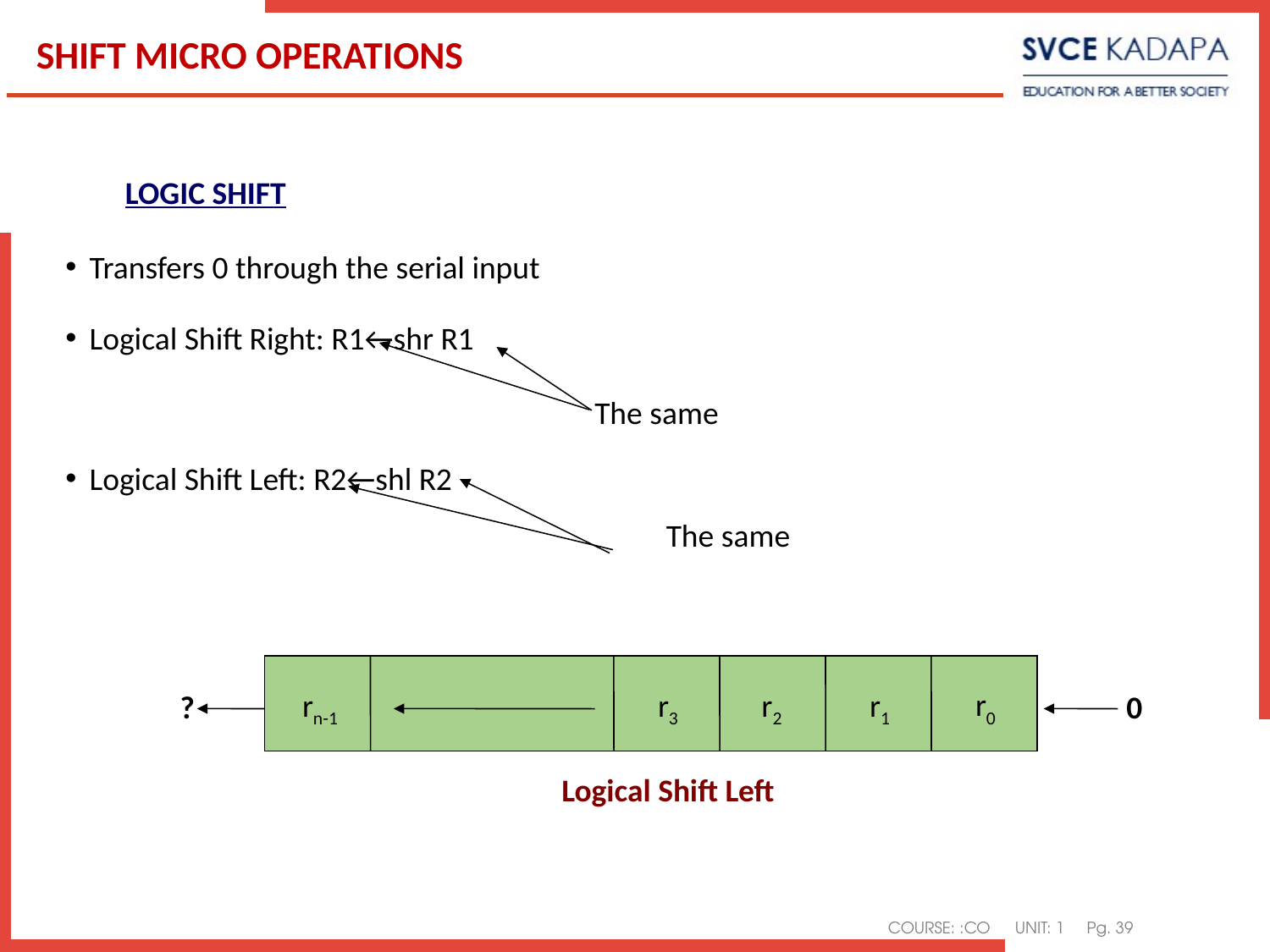

# SHIFT MICRO OPERATIONS
LOGIC SHIFT
Transfers 0 through the serial input
Logical Shift Right: R1←shr R1

Logical Shift Left: R2←shl R2

The same

The same

r0
rn-1
r3
r2
r1
0
?

Logical Shift Left